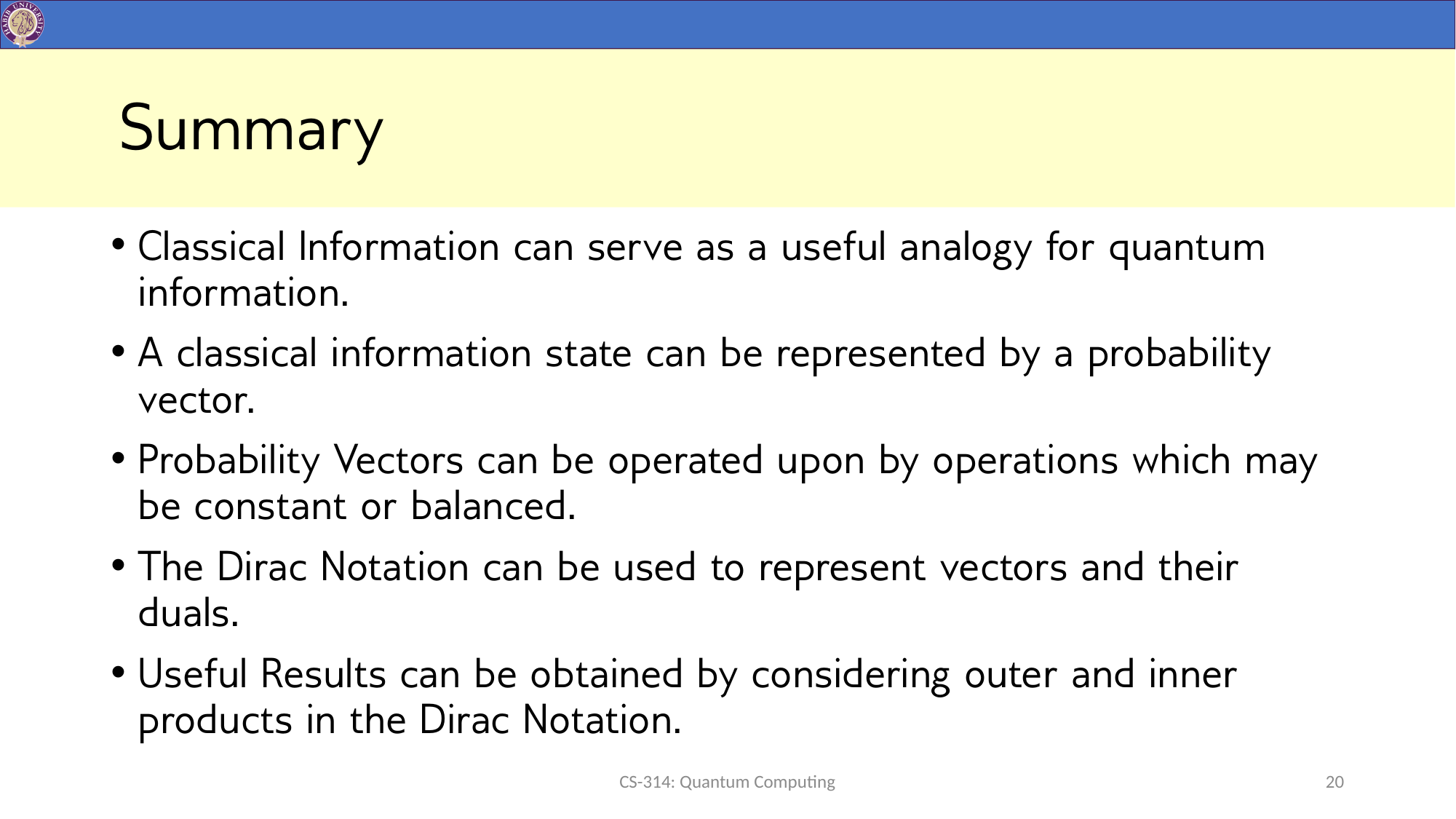

# Summary
Classical Information can serve as a useful analogy for quantum information.
A classical information state can be represented by a probability vector.
Probability Vectors can be operated upon by operations which may be constant or balanced.
The Dirac Notation can be used to represent vectors and their duals.
Useful Results can be obtained by considering outer and inner products in the Dirac Notation.
CS-314: Quantum Computing
20